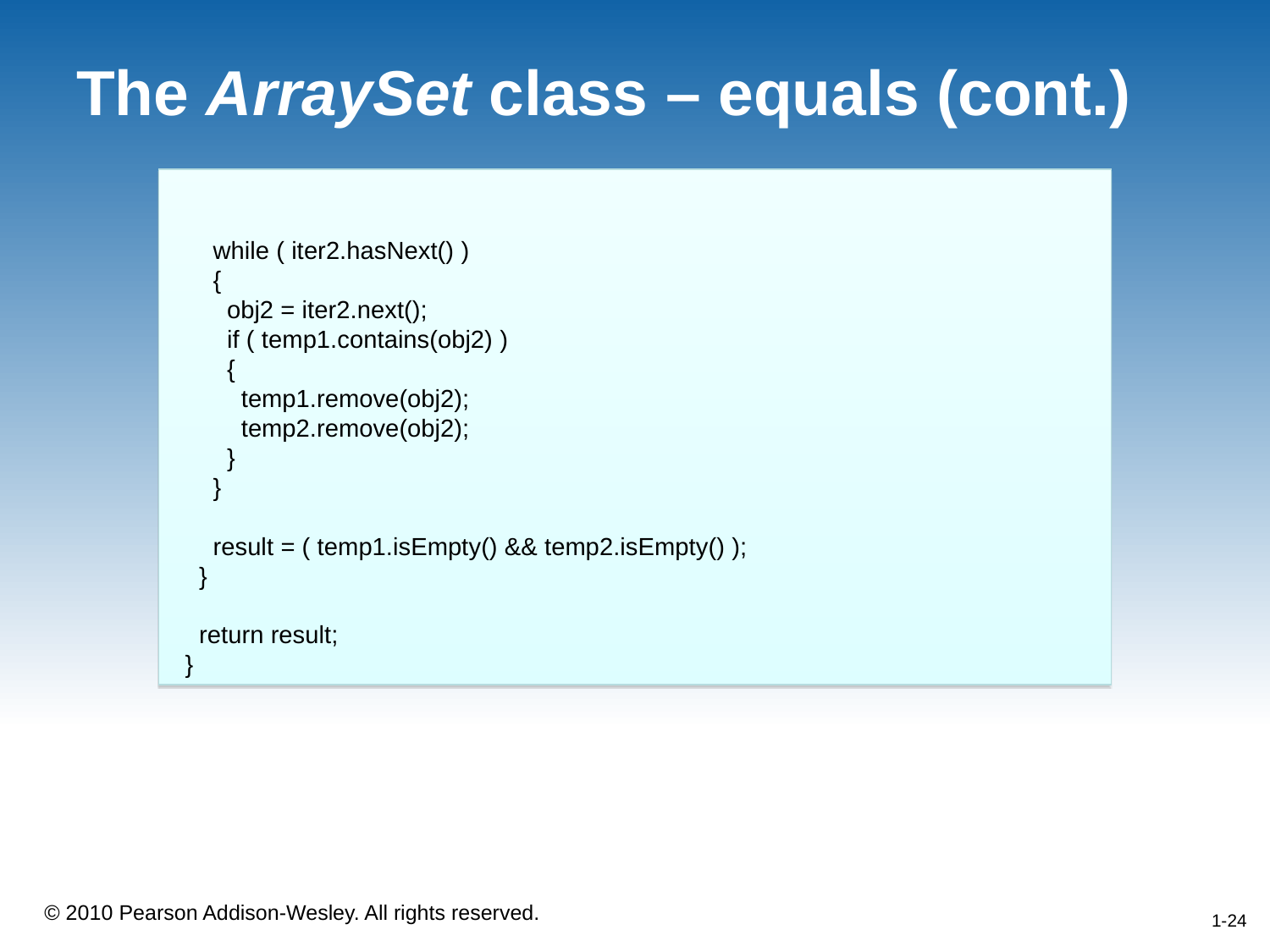

# The ArraySet class – equals (cont.)

      while ( iter2.hasNext() )
      {
        obj2 = iter2.next();
        if ( temp1.contains(obj2) )
        {
          temp1.remove(obj2);
          temp2.remove(obj2);
        }
      }

      result = ( temp1.isEmpty() && temp2.isEmpty() );
    }

    return result;
  }
1-24